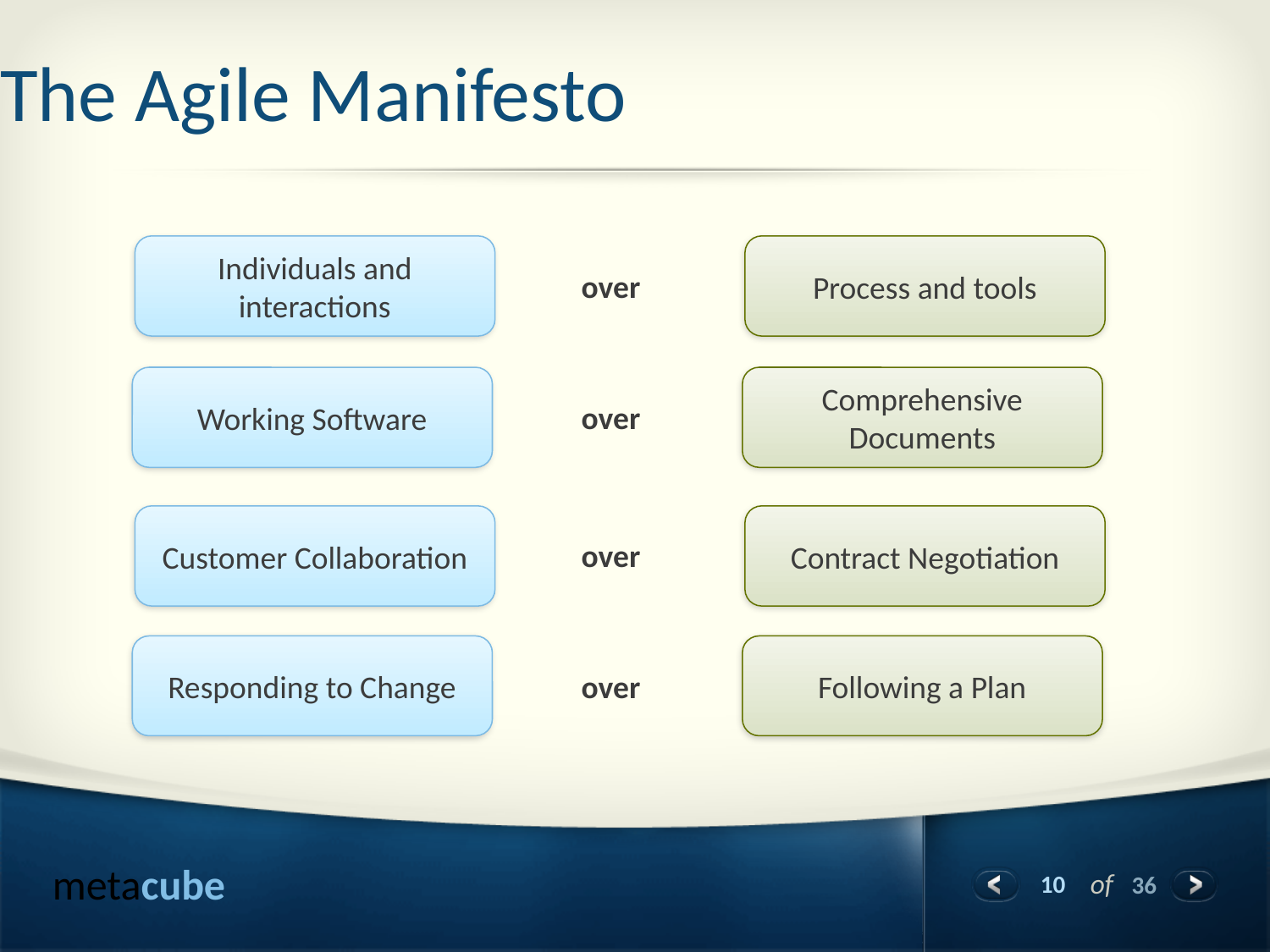

The Agile Manifesto

Individuals and interactions

Process and tools
over

Working Software

Comprehensive Documents
over

Customer Collaboration

Contract Negotiation
over

Responding to Change

Following a Plan
over
10